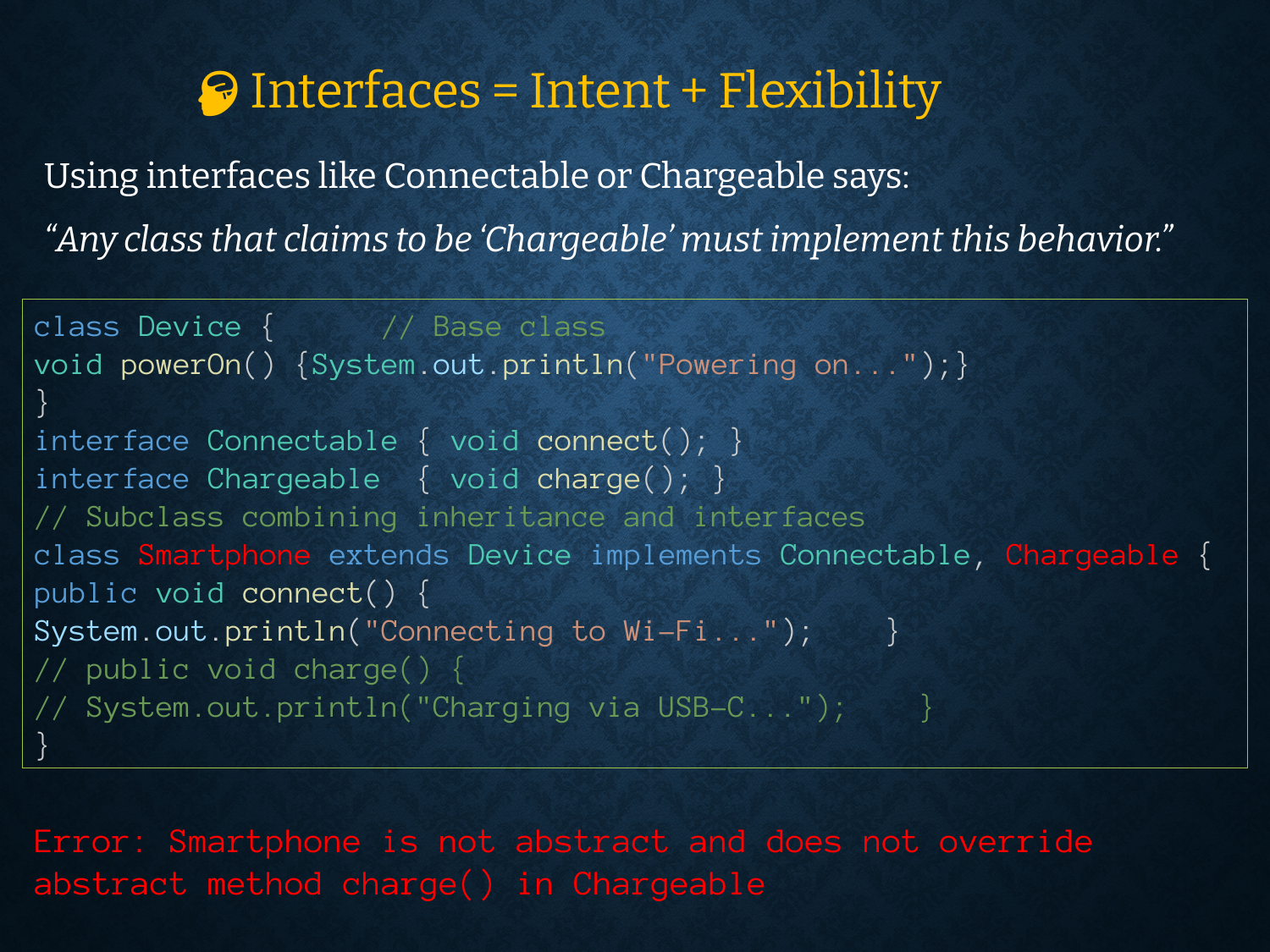

🧠 Interfaces = Intent + Flexibility
Using interfaces like Connectable or Chargeable says:
“Any class that claims to be ‘Chargeable’ must implement this behavior.”
class Device {      // Base class
void powerOn() {System.out.println("Powering on...");}
}
interface Connectable { void connect(); }
interface Chargeable  { void charge(); }
// Subclass combining inheritance and interfaces
class Smartphone extends Device implements Connectable, Chargeable {
public void connect() {
System.out.println("Connecting to Wi-Fi...");    }
// public void charge() {
// System.out.println("Charging via USB-C...");    }
}
Error: Smartphone is not abstract and does not override abstract method charge() in Chargeable